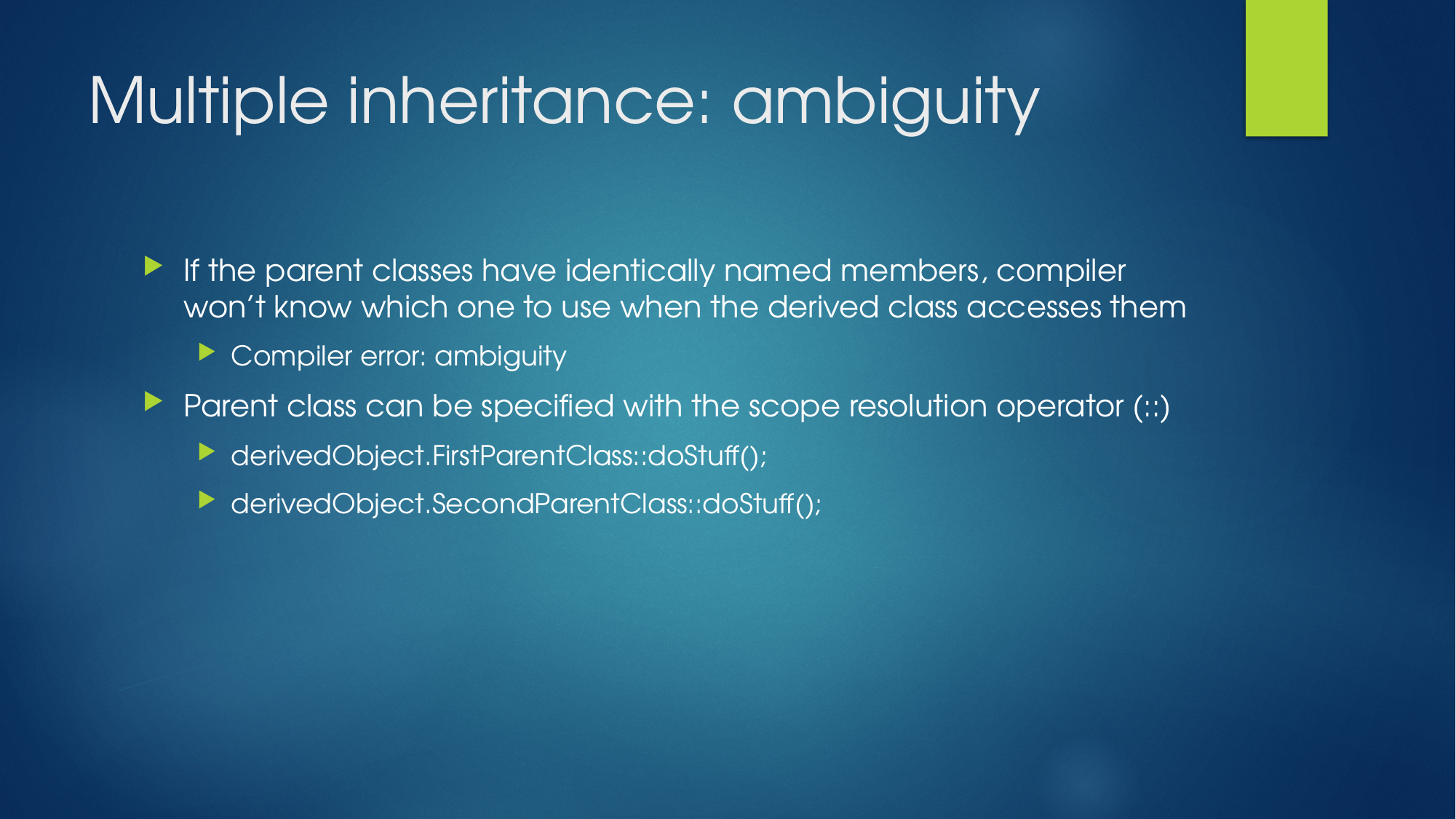

# Multiple inheritance: ambiguity
If the parent classes have identically named members, compiler won’t know which one to use when the derived class accesses them
Compiler error: ambiguity
Parent class can be specified with the scope resolution operator (::)
derivedObject.FirstParentClass::doStuff();
derivedObject.SecondParentClass::doStuff();